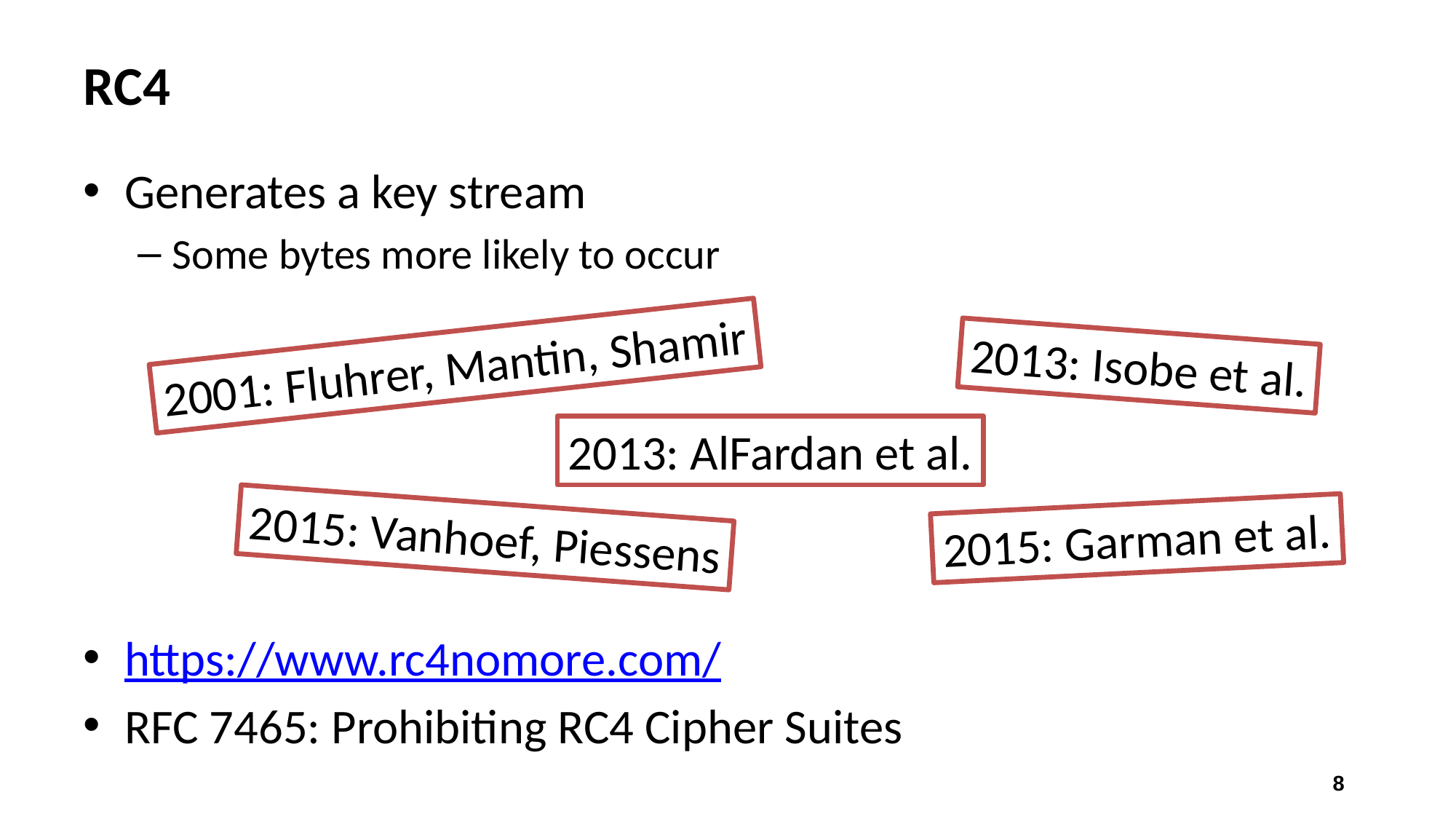

# RC4
Generates a key stream
Some bytes more likely to occur

https://www.rc4nomore.com/
RFC 7465: Prohibiting RC4 Cipher Suites
2001: Fluhrer, Mantin, Shamir
2013: Isobe et al.
2013: AlFardan et al.
2015: Vanhoef, Piessens
2015: Garman et al.
8